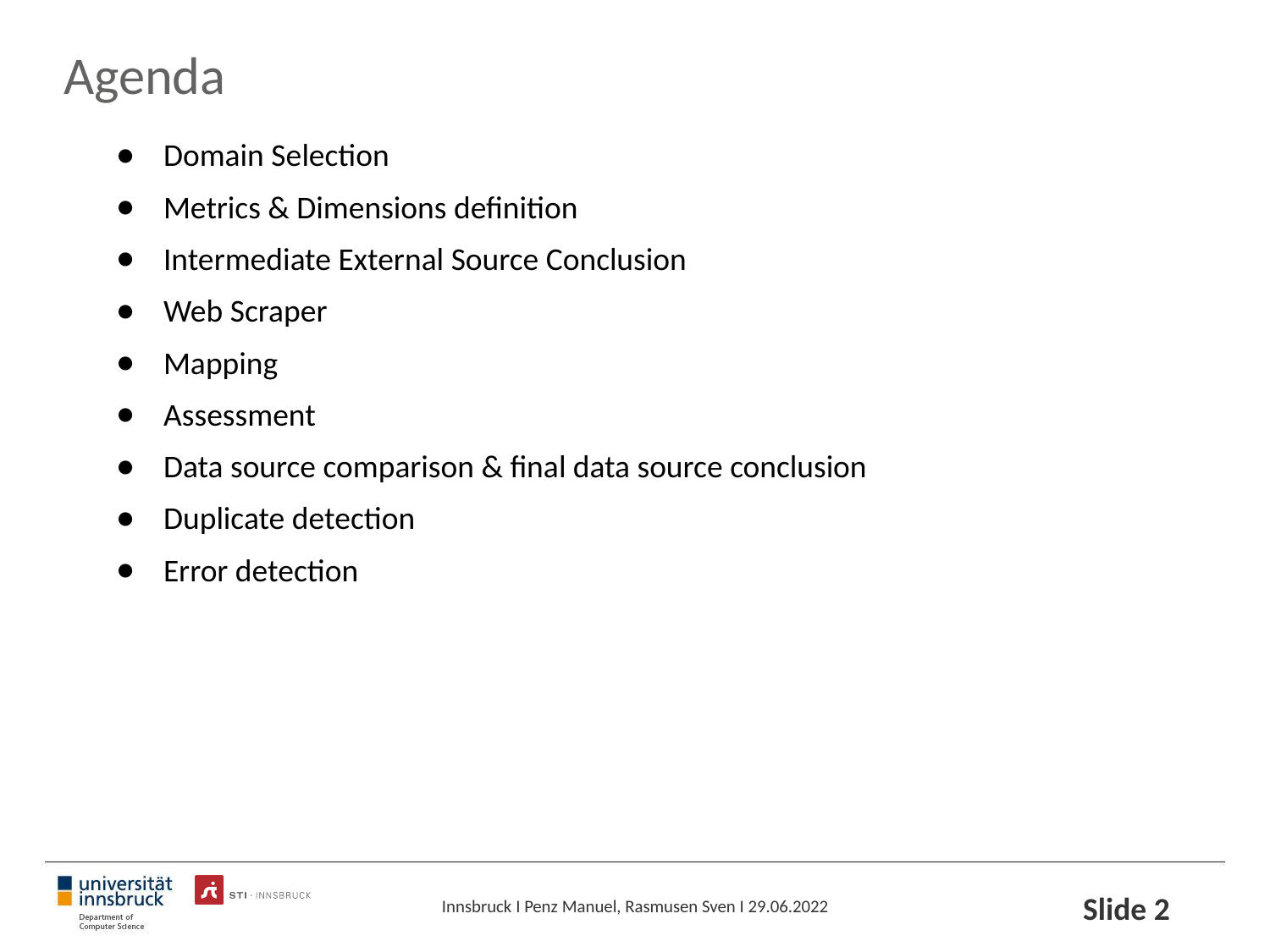

# Agenda

Domain Selection
Metrics & Dimensions definition
Intermediate External Source Conclusion
Web Scraper
Mapping
Assessment
Data source comparison & final data source conclusion
Duplicate detection
Error detection
Slide 2
Innsbruck I Penz Manuel, Rasmusen Sven I 29.06.2022